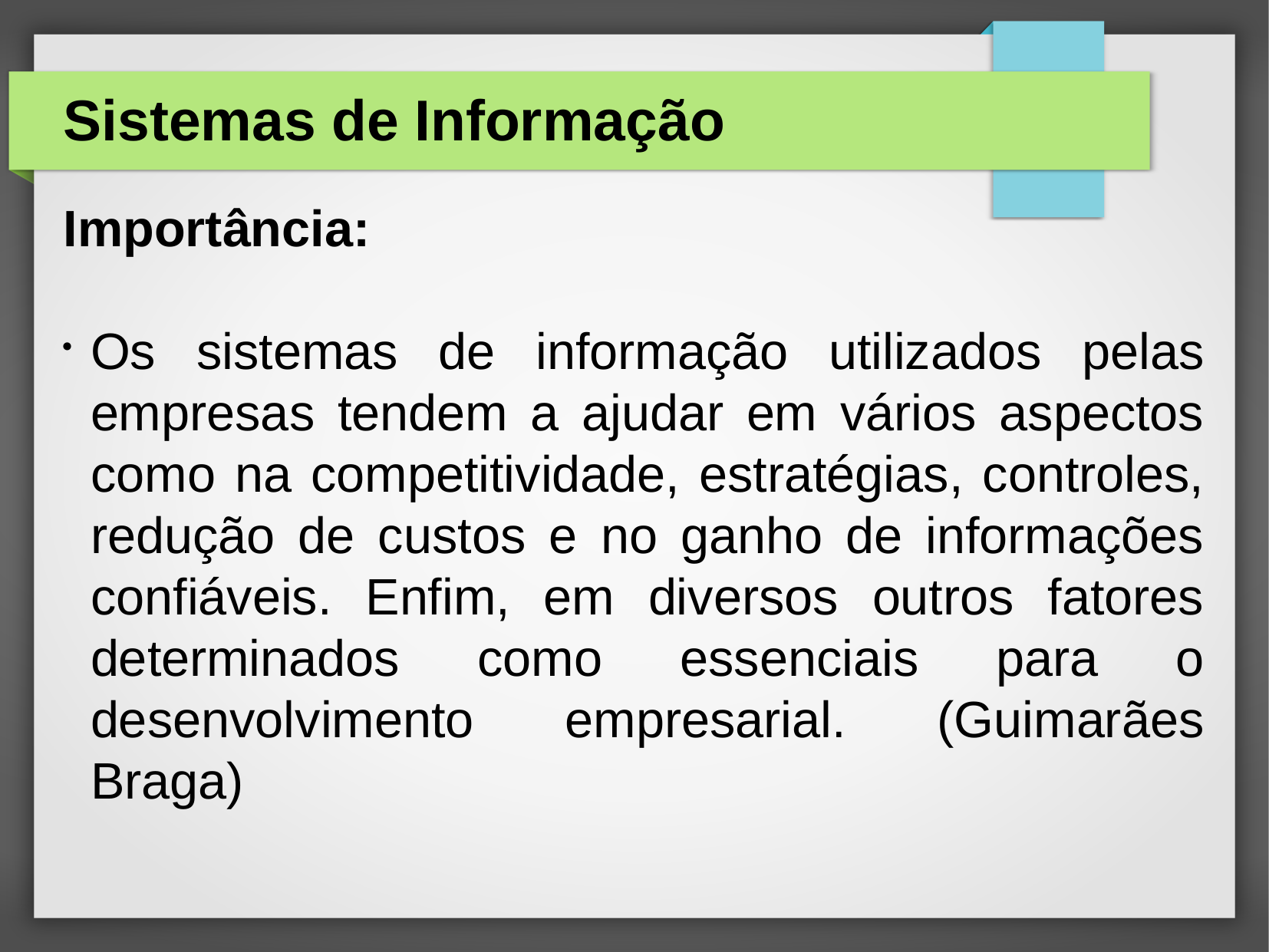

# Sistemas de Informação
Importância:

Os sistemas de informação utilizados pelas empresas tendem a ajudar em vários aspectos como na competitividade, estratégias, controles, redução de custos e no ganho de informações confiáveis. Enfim, em diversos outros fatores determinados como essenciais para o desenvolvimento empresarial. (Guimarães Braga)